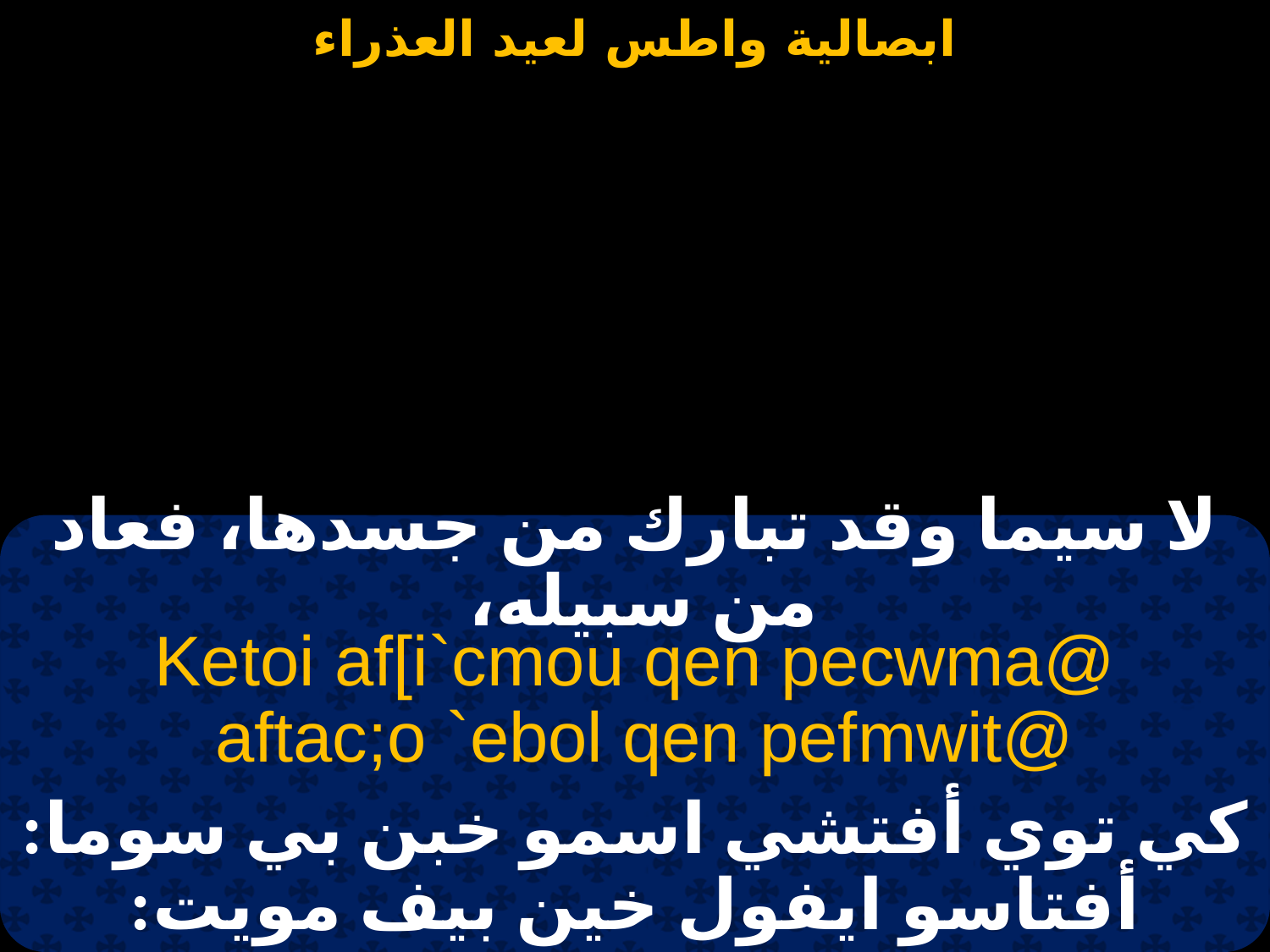

#
لا سيما وقد تبارك من جسدها، فعاد من سبيله،
Ketoi af[i`cmou qen pecwma@
 aftac;o `ebol qen pefmwit@
كي توي أفتشي اسمو خبن بي سوما:
أفتاسو ايفول خين بيف مويت: